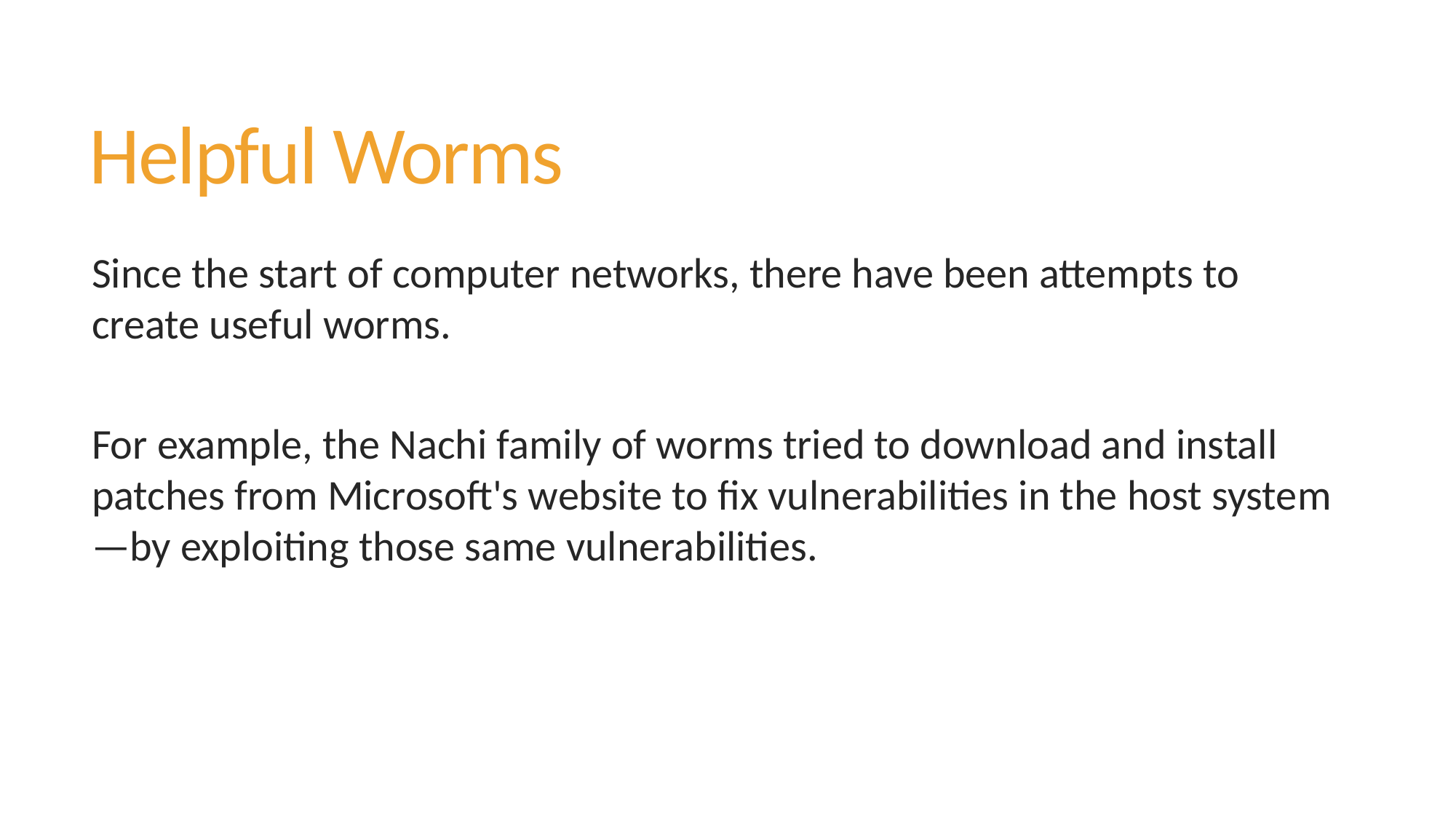

# Helpful Worms
Since the start of computer networks, there have been attempts to create useful worms.

For example, the Nachi family of worms tried to download and install patches from Microsoft's website to fix vulnerabilities in the host system—by exploiting those same vulnerabilities.